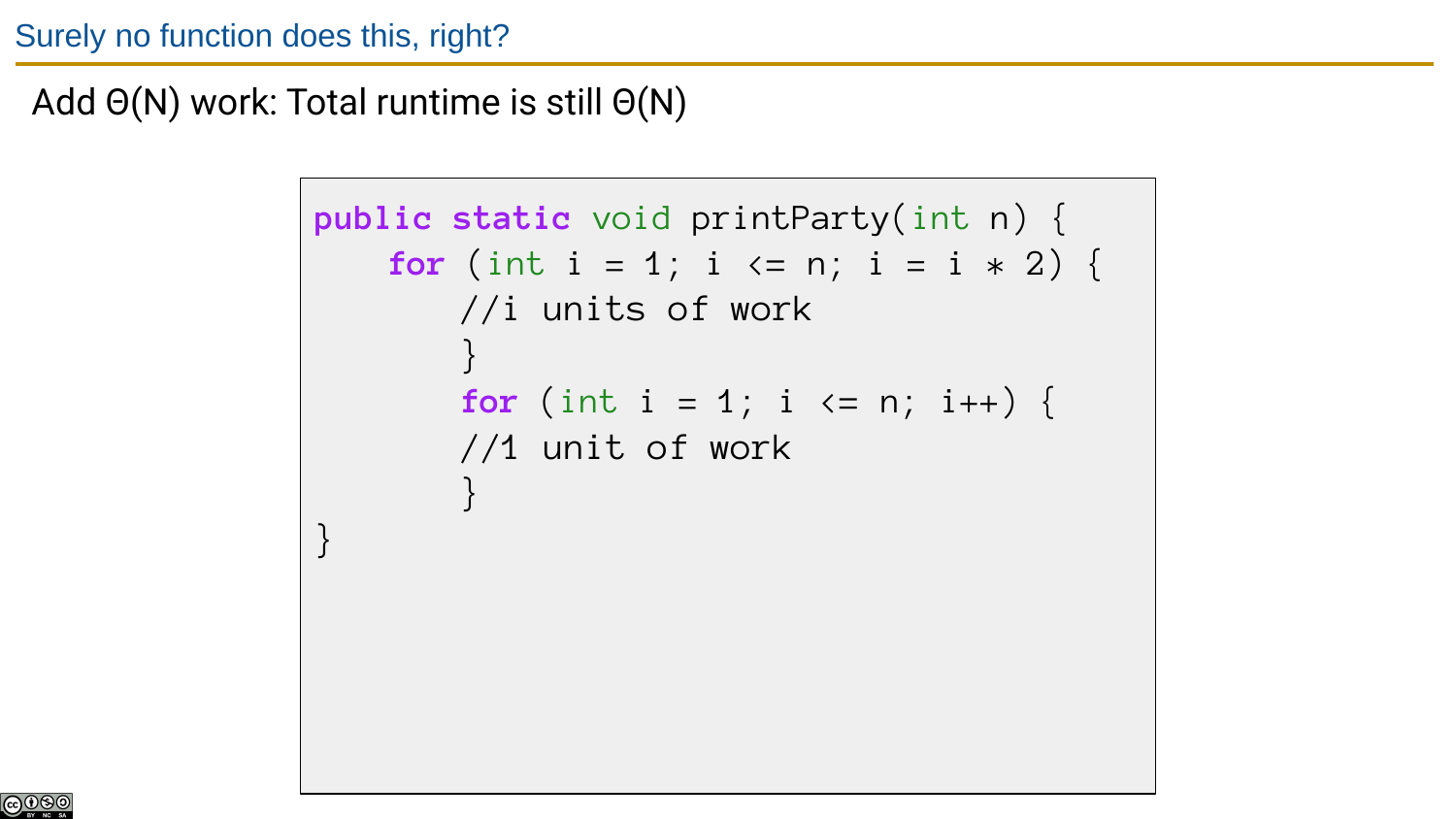

# Surely no function does this, right?
Add Θ(N) work: Total runtime is still Θ(N)
public static void printParty(int n) {
for (int i = 1; i <= n; i = i * 2) {
//i units of work
  	}
 	for (int i = 1; i <= n; i++) {
//1 unit of work
  	}
}